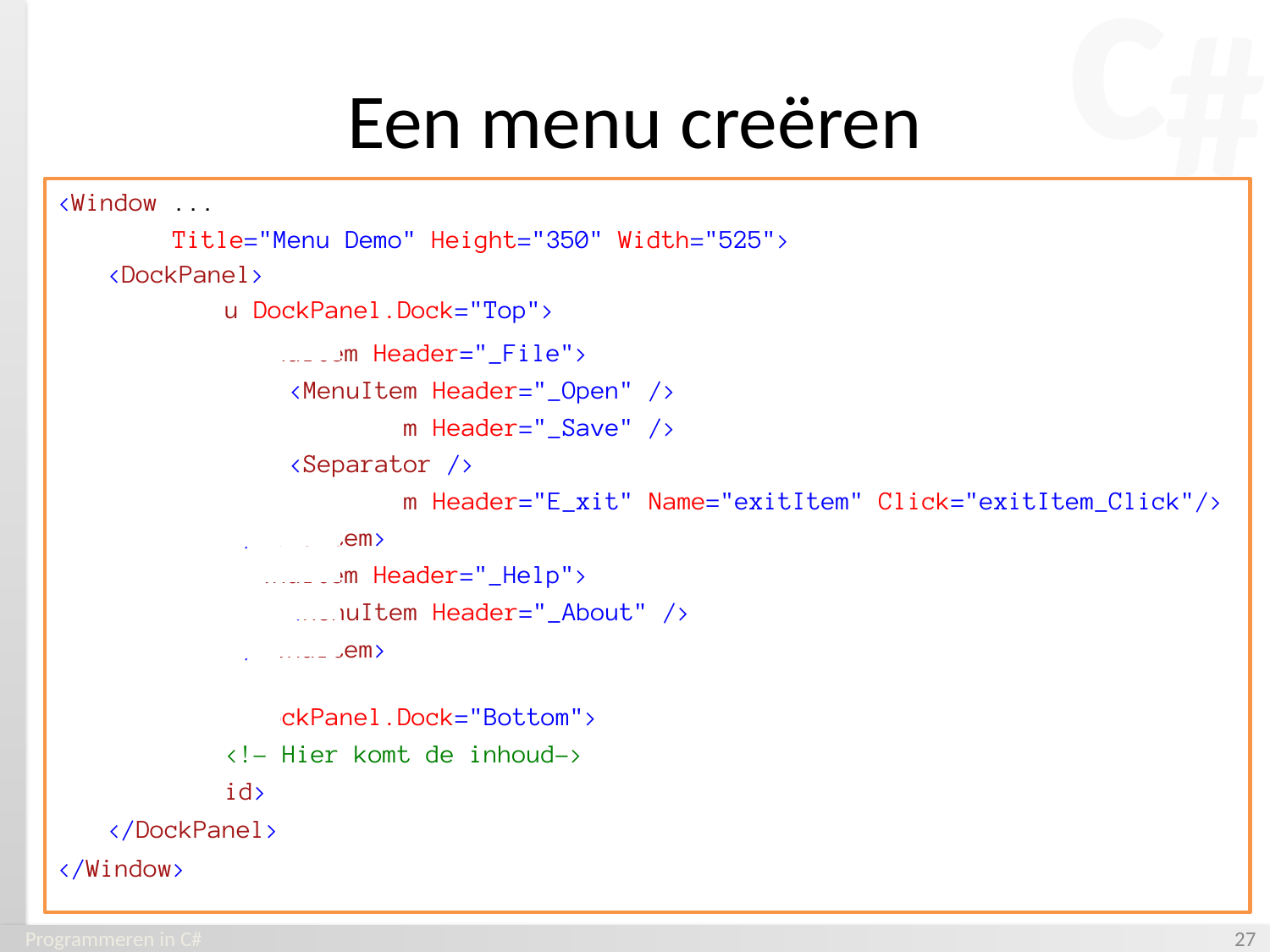

# Een menu creëren
<Window ...
        Title="Menu Demo" Height="350" Width="525">

</Window>
<DockPanel>

</DockPanel>
<Menu DockPanel.Dock="Top">

</Menu>
<Grid DockPanel.Dock="Bottom">
    <!– Hier komt de inhoud->
</Grid>
<MenuItem Header="_File">

</MenuItem>
<MenuItem Header="_Help">

</MenuItem>
<MenuItem Header="_Open" />
<MenuItem Header="_Save" />
<Separator />
<MenuItem Header="E_xit" Name="exitItem" Click="exitItem_Click"/>

<MenuItem Header="_About" />
Programmeren in C#
27